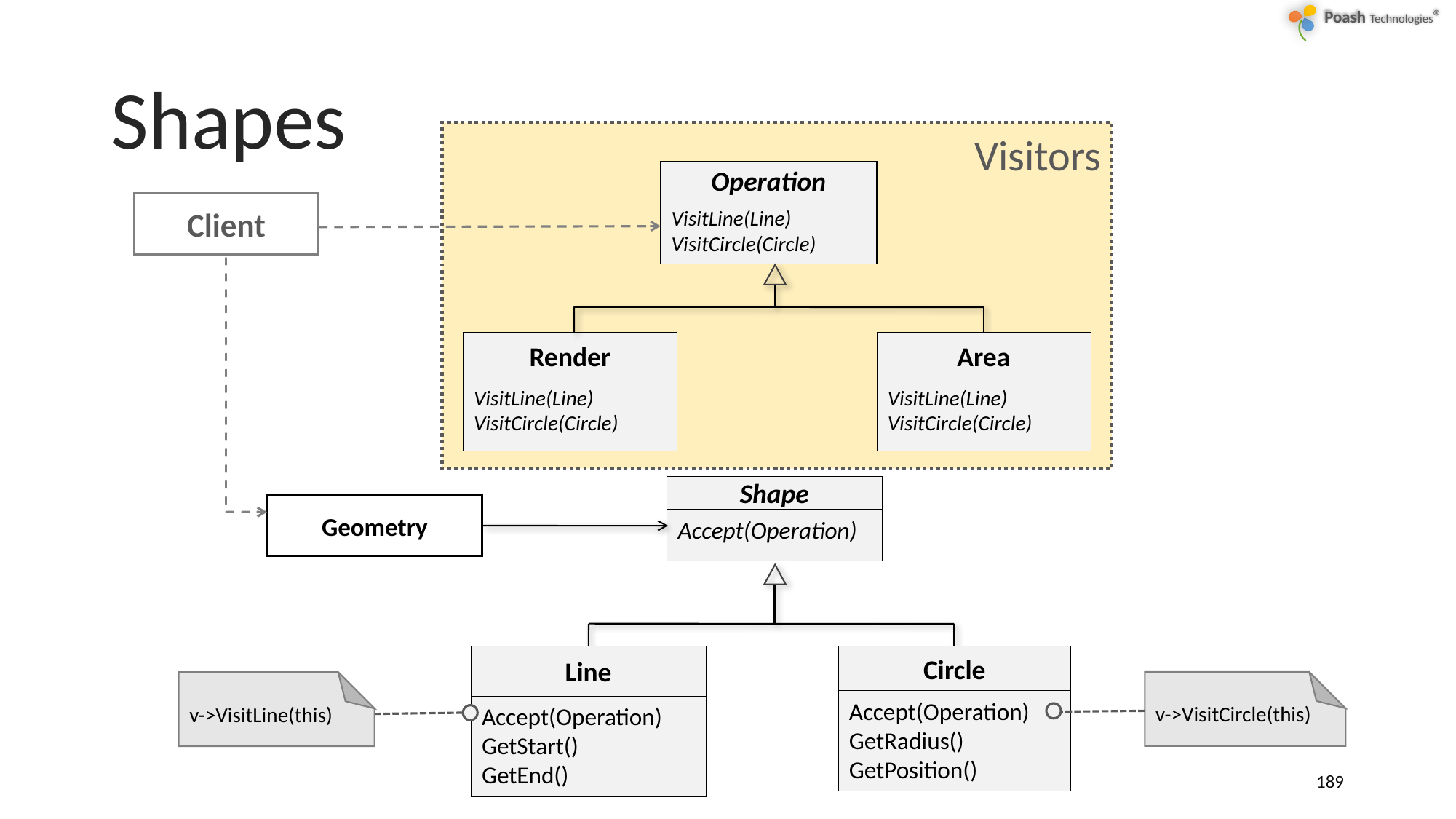

# Shapes
Visitors
Operation
VisitLine(Line)
VisitCircle(Circle)

Client

Render
VisitLine(Line)
VisitCircle(Circle)
Area
VisitLine(Line)
VisitCircle(Circle)
Shape
Accept(Operation)

Geometry

Circle
Accept(Operation)
GetRadius()
GetPosition()

Line
Accept(Operation)
GetStart()
GetEnd()

v->VisitCircle(this)

v->VisitLine(this)

189